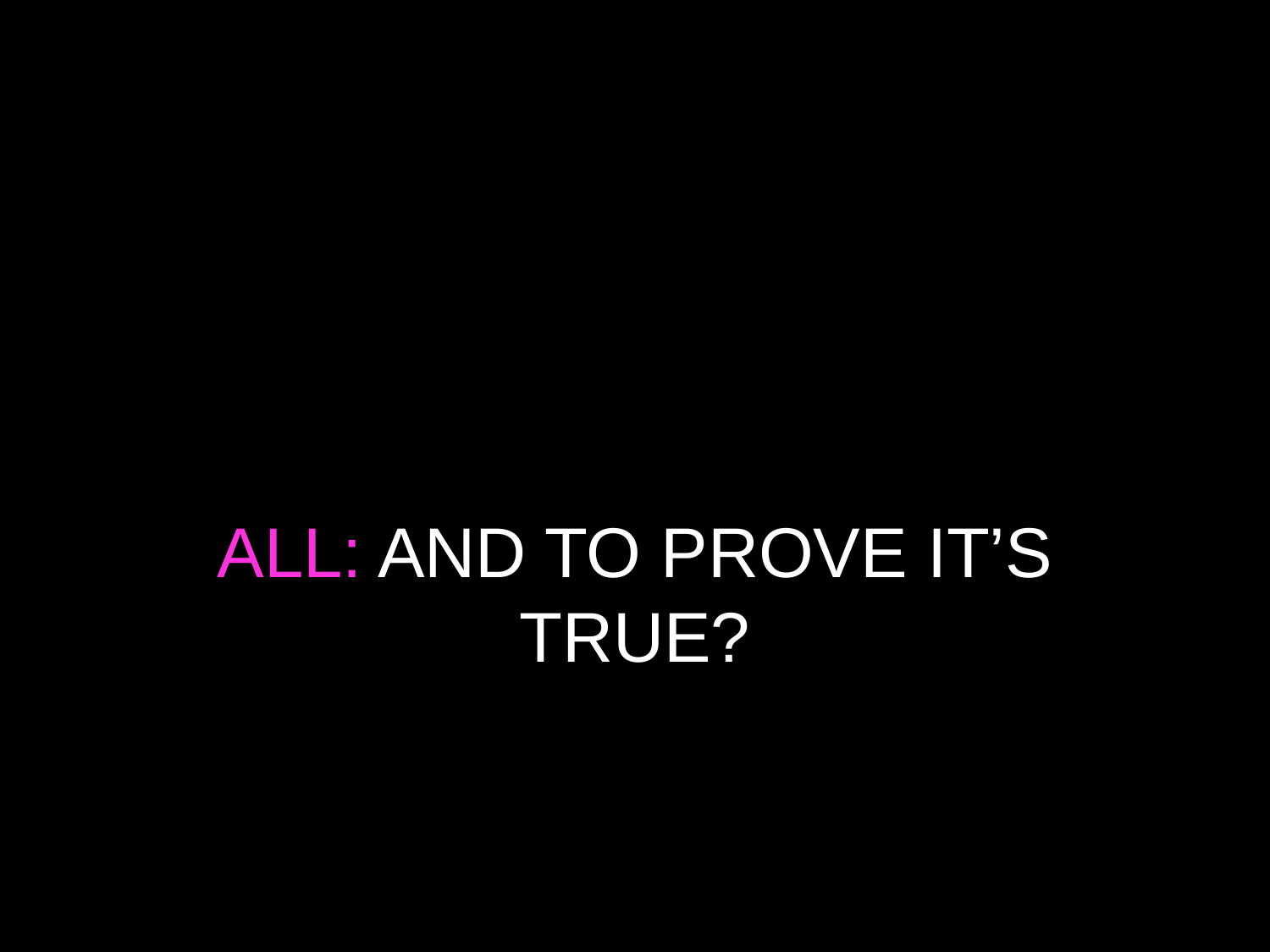

# ALL: AND TO PROVE IT’S TRUE?